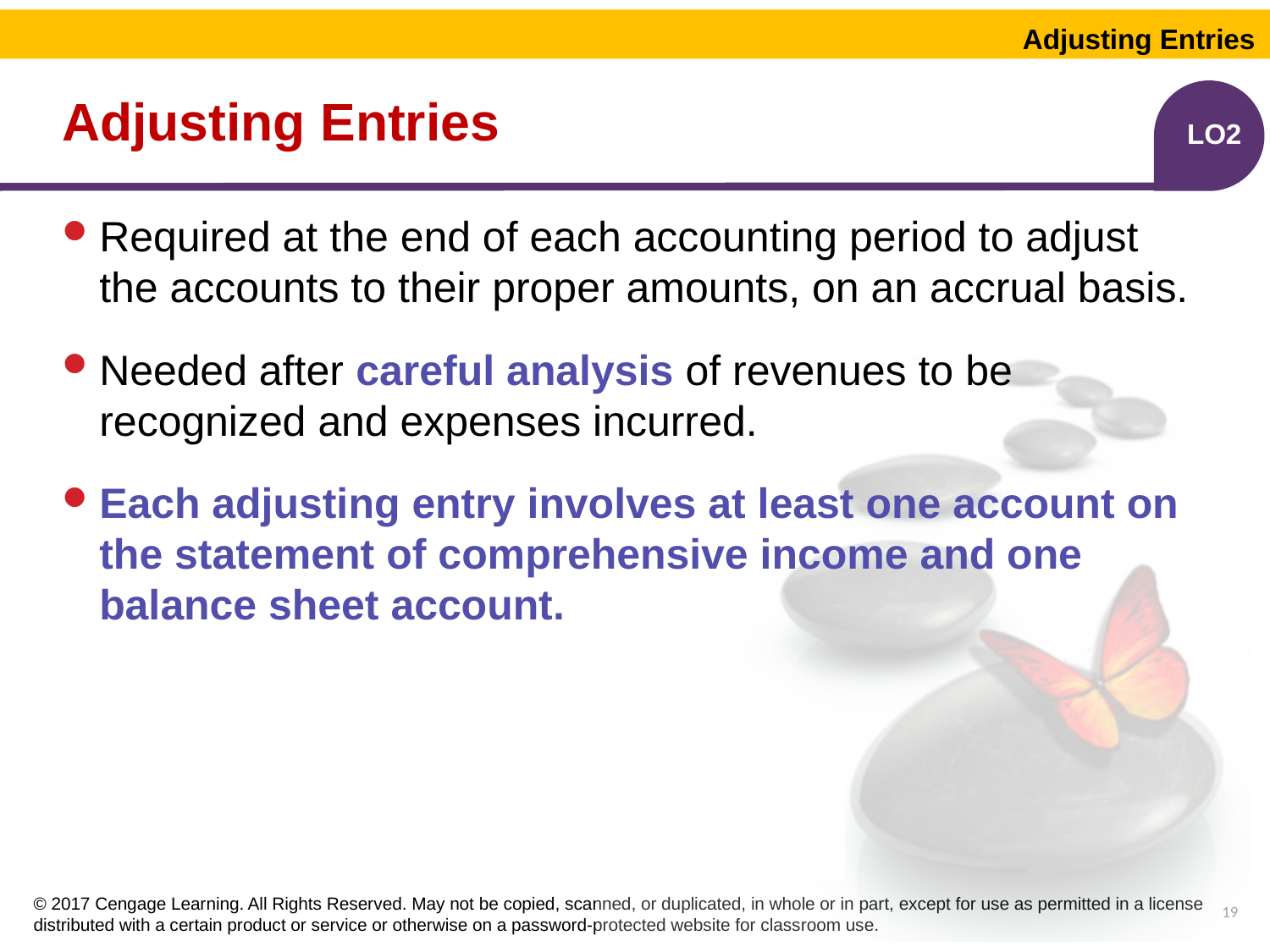

Adjusting Entries
# Adjusting Entries
LO2
Required at the end of each accounting period to adjust the accounts to their proper amounts, on an accrual basis.
Needed after careful analysis of revenues to be recognized and expenses incurred.
Each adjusting entry involves at least one account on the statement of comprehensive income and one balance sheet account.
19